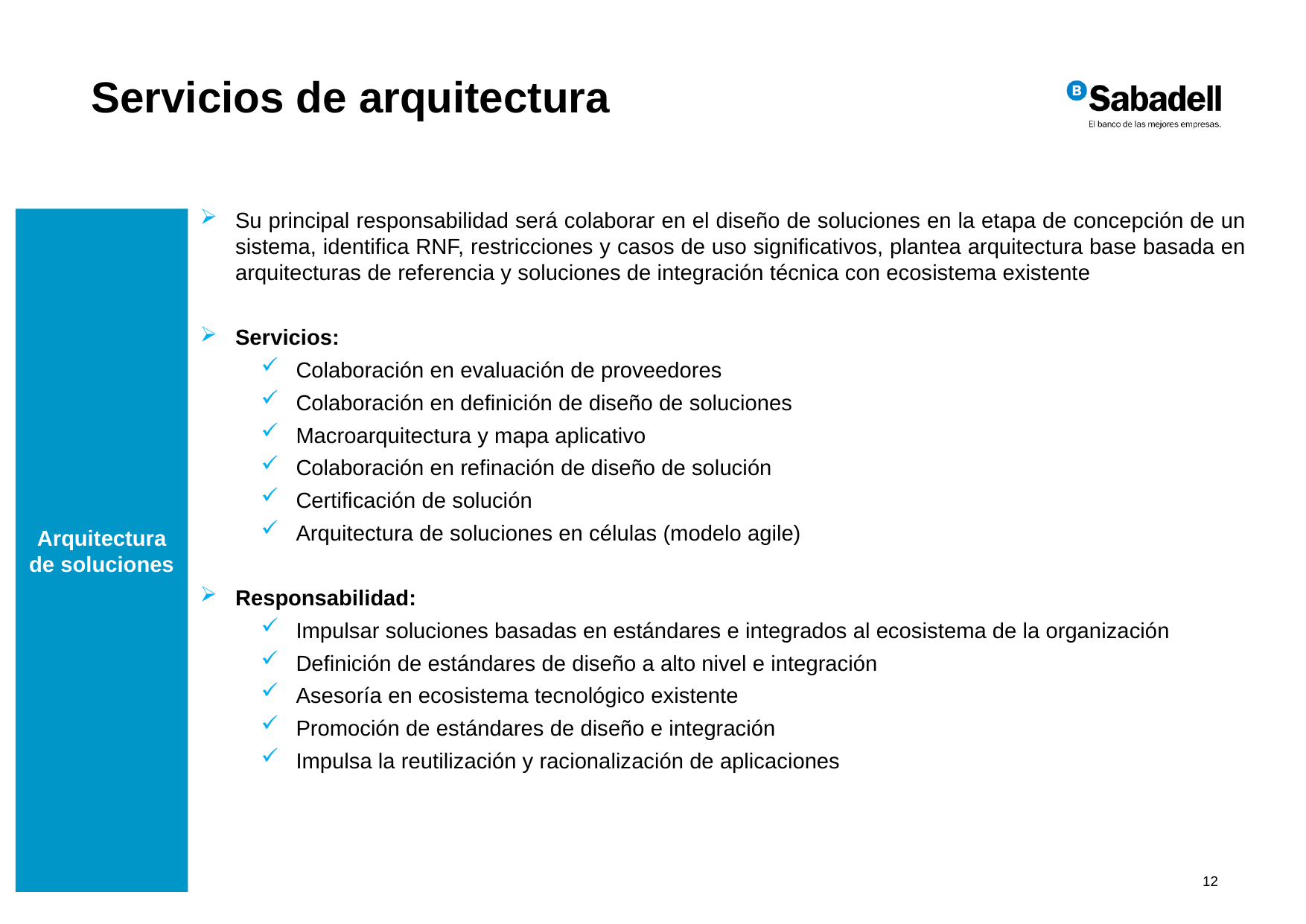

Servicios de arquitectura
Su principal responsabilidad será colaborar en el diseño de soluciones en la etapa de concepción de un sistema, identifica RNF, restricciones y casos de uso significativos, plantea arquitectura base basada en arquitecturas de referencia y soluciones de integración técnica con ecosistema existente

Servicios:
Colaboración en evaluación de proveedores
Colaboración en definición de diseño de soluciones
Macroarquitectura y mapa aplicativo
Colaboración en refinación de diseño de solución
Certificación de solución
Arquitectura de soluciones en células (modelo agile)

Responsabilidad:
Impulsar soluciones basadas en estándares e integrados al ecosistema de la organización
Definición de estándares de diseño a alto nivel e integración
Asesoría en ecosistema tecnológico existente
Promoción de estándares de diseño e integración
Impulsa la reutilización y racionalización de aplicaciones

Arquitectura de soluciones
 12